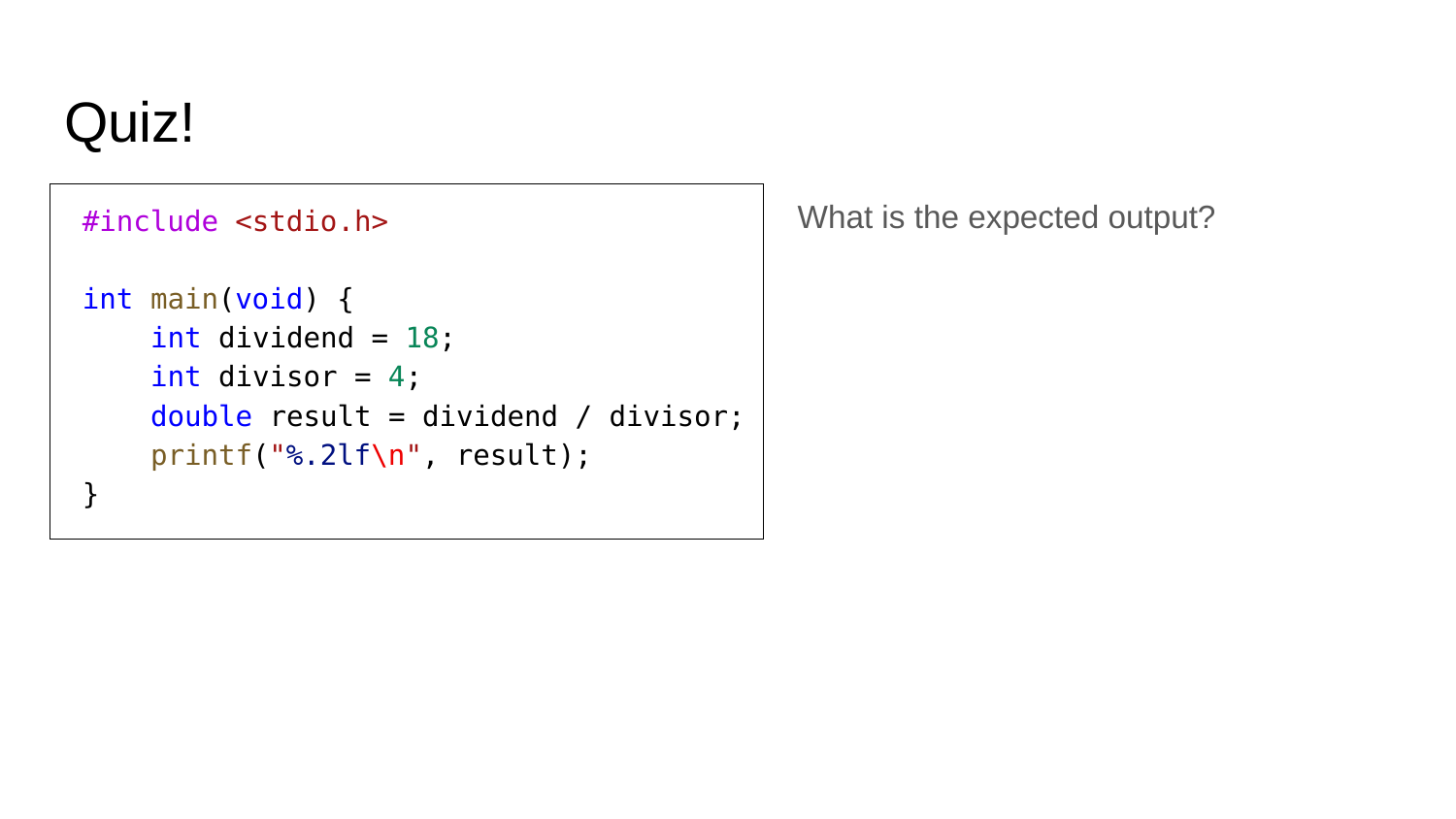

# Quiz!
#include <stdio.h>
int main(void) {
    int dividend = 18;
    int divisor = 4;
    double result = dividend / divisor;
    printf("%.2lf\n", result);
}

What is the expected output?